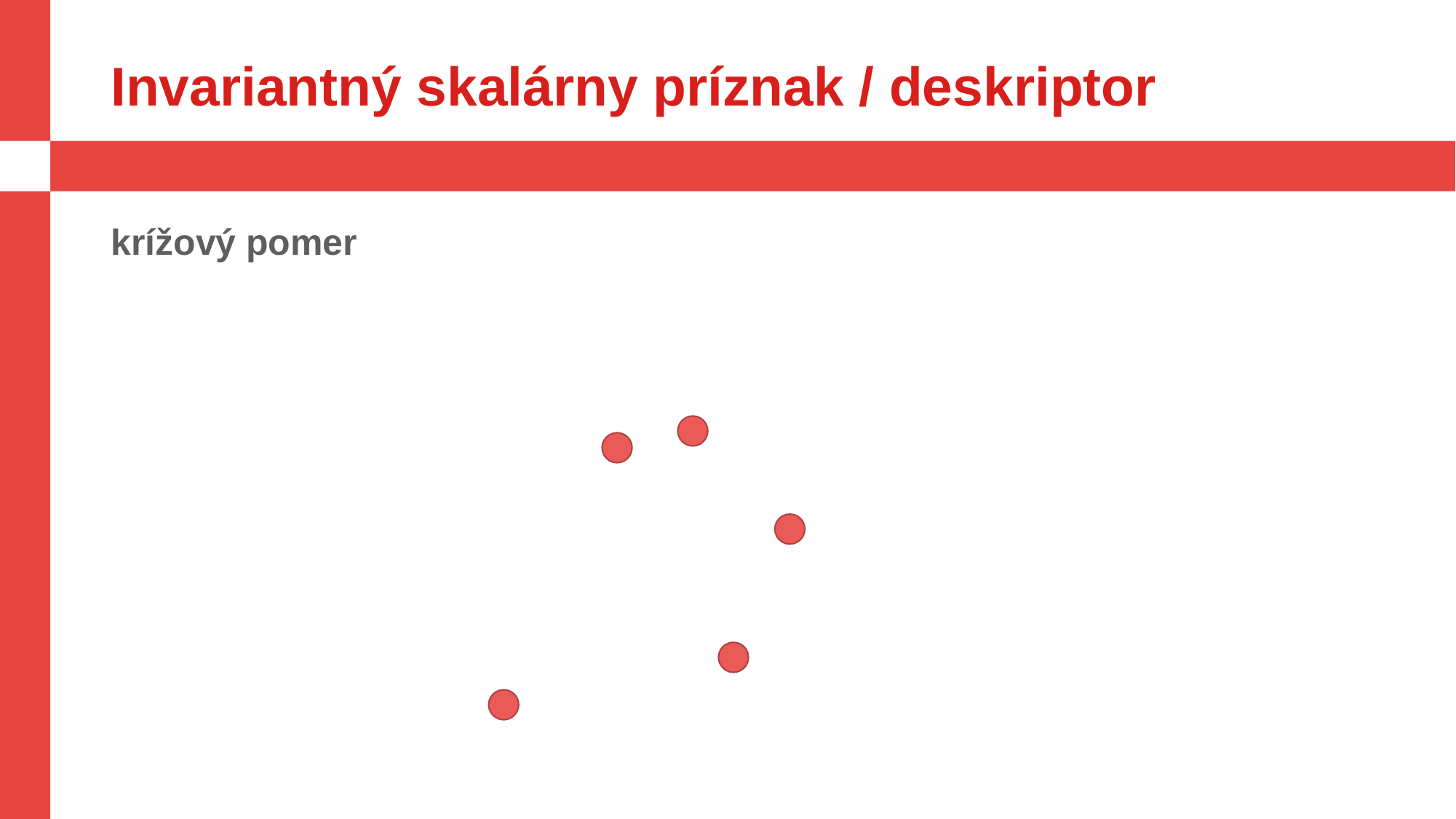

# Invariantný skalárny príznak / deskriptor
krížový pomer